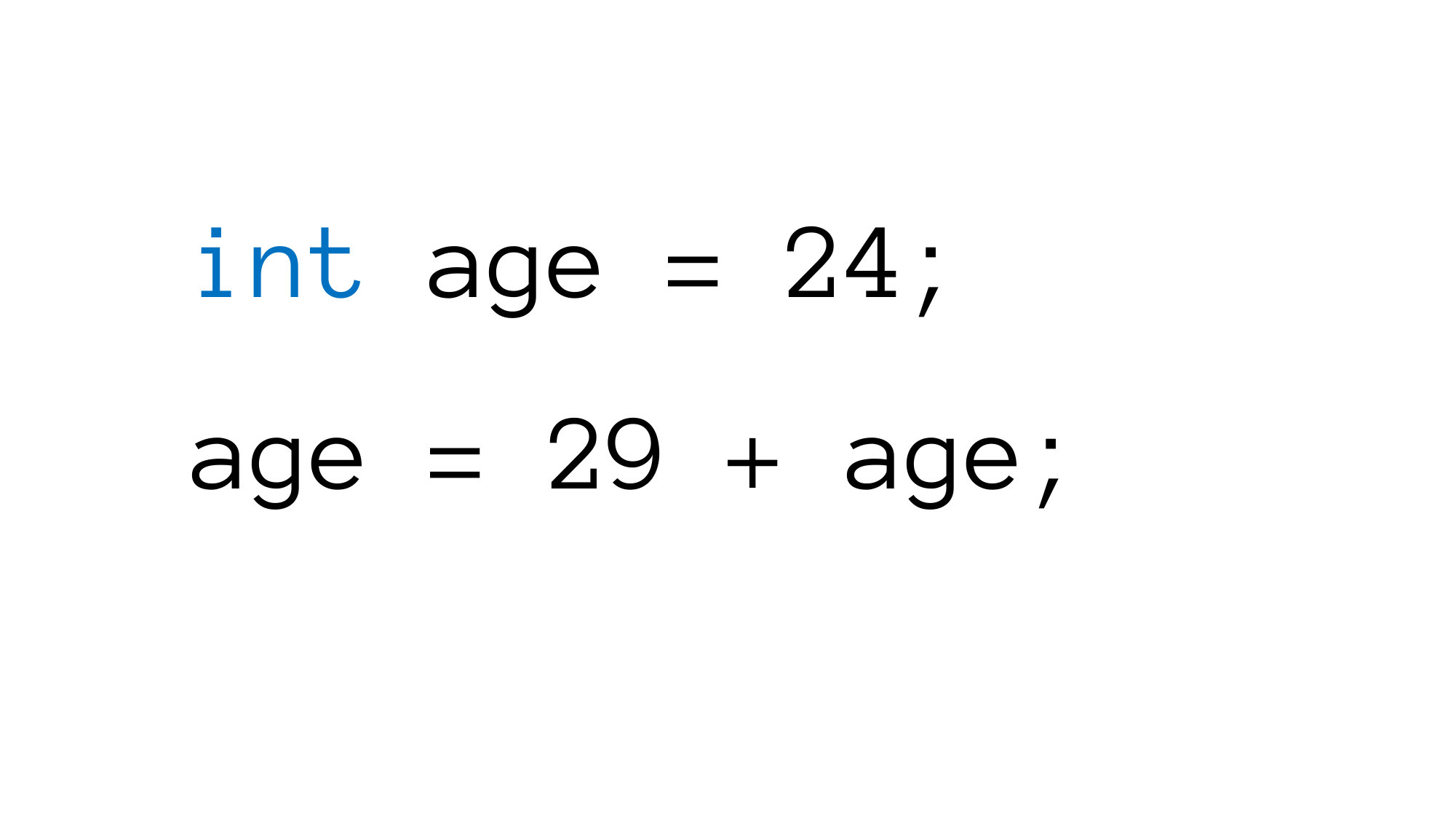

int age = 24;
age = 29 + age;